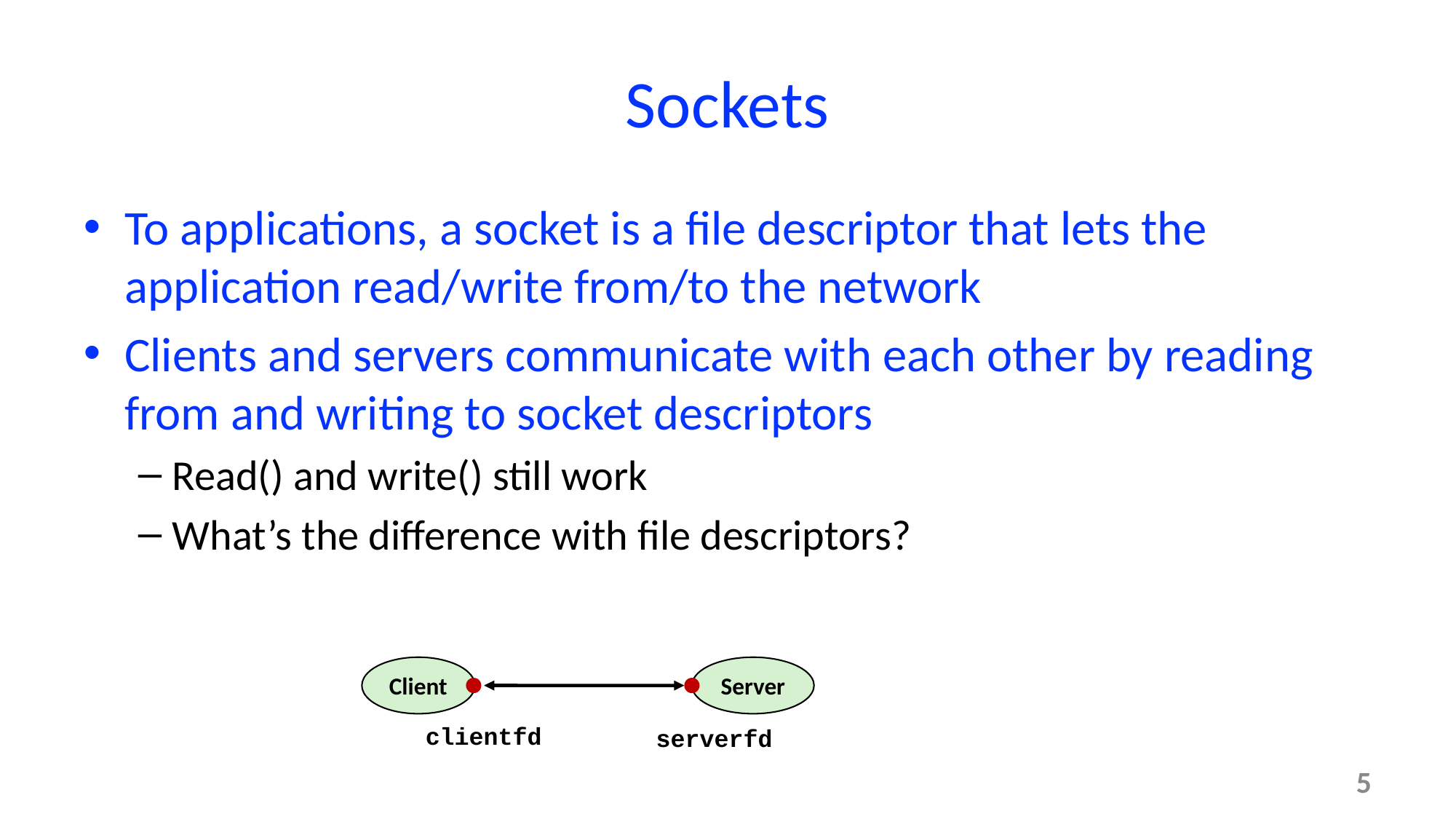

# Sockets
To applications, a socket is a file descriptor that lets the application read/write from/to the network
Clients and servers communicate with each other by reading from and writing to socket descriptors
Read() and write() still work
What’s the difference with file descriptors?

Client
Server

clientfd
serverfd
5